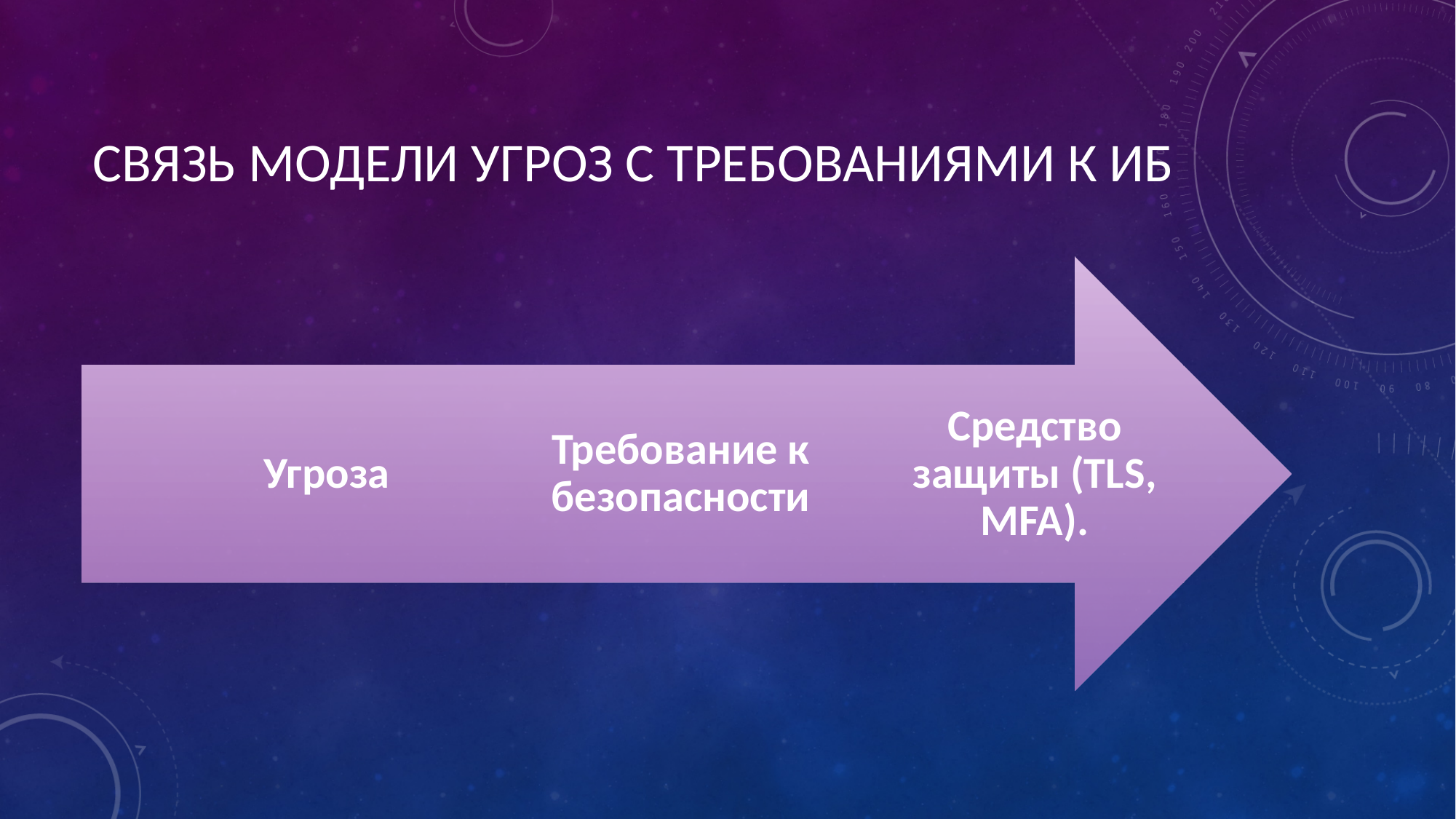

# Связь модели угроз с требованиями к ИБ
Средство защиты (TLS, MFA).
Требование к безопасности
Угроза